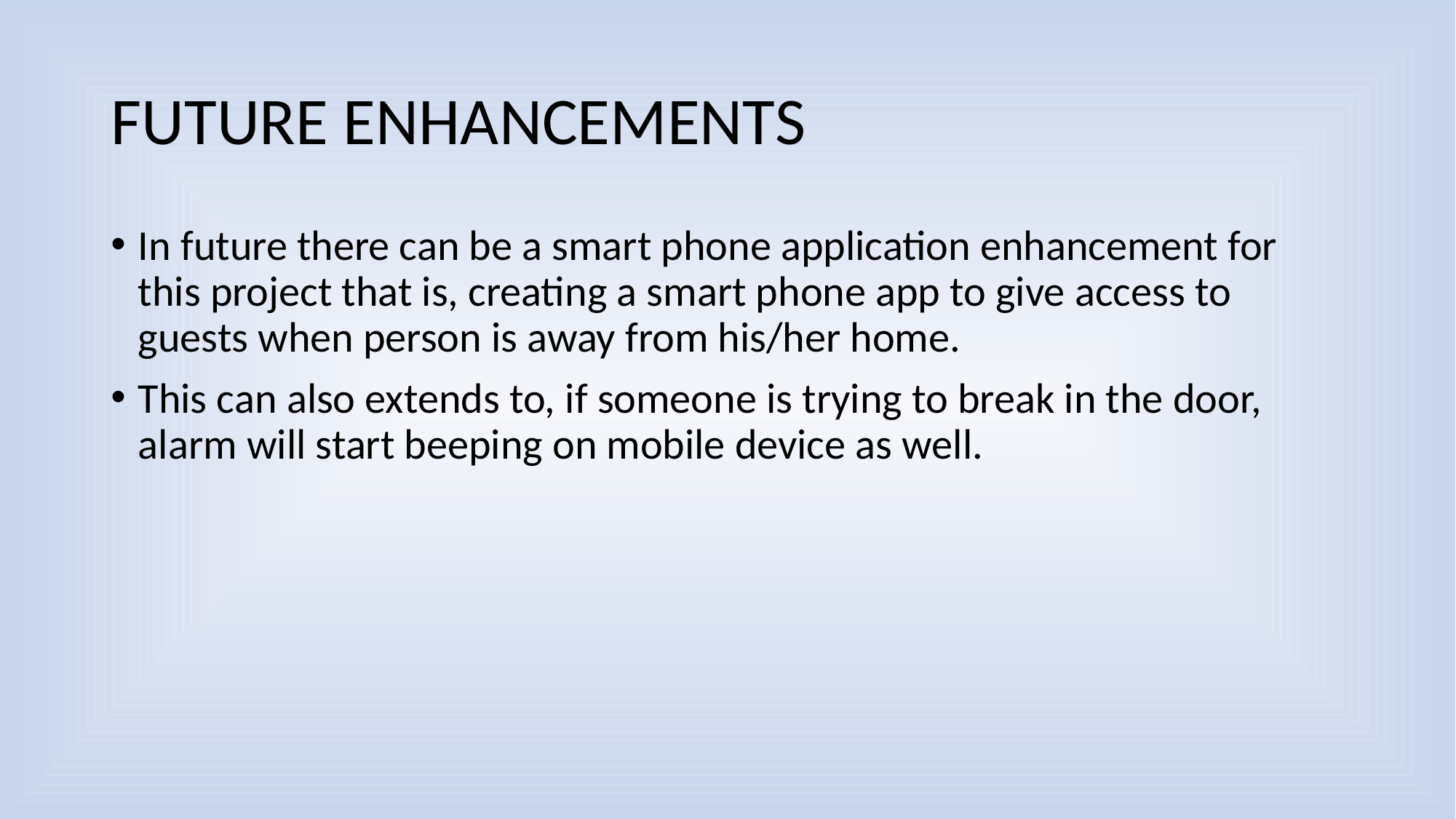

# FUTURE ENHANCEMENTS
In future there can be a smart phone application enhancement for this project that is, creating a smart phone app to give access to guests when person is away from his/her home.
This can also extends to, if someone is trying to break in the door, alarm will start beeping on mobile device as well.